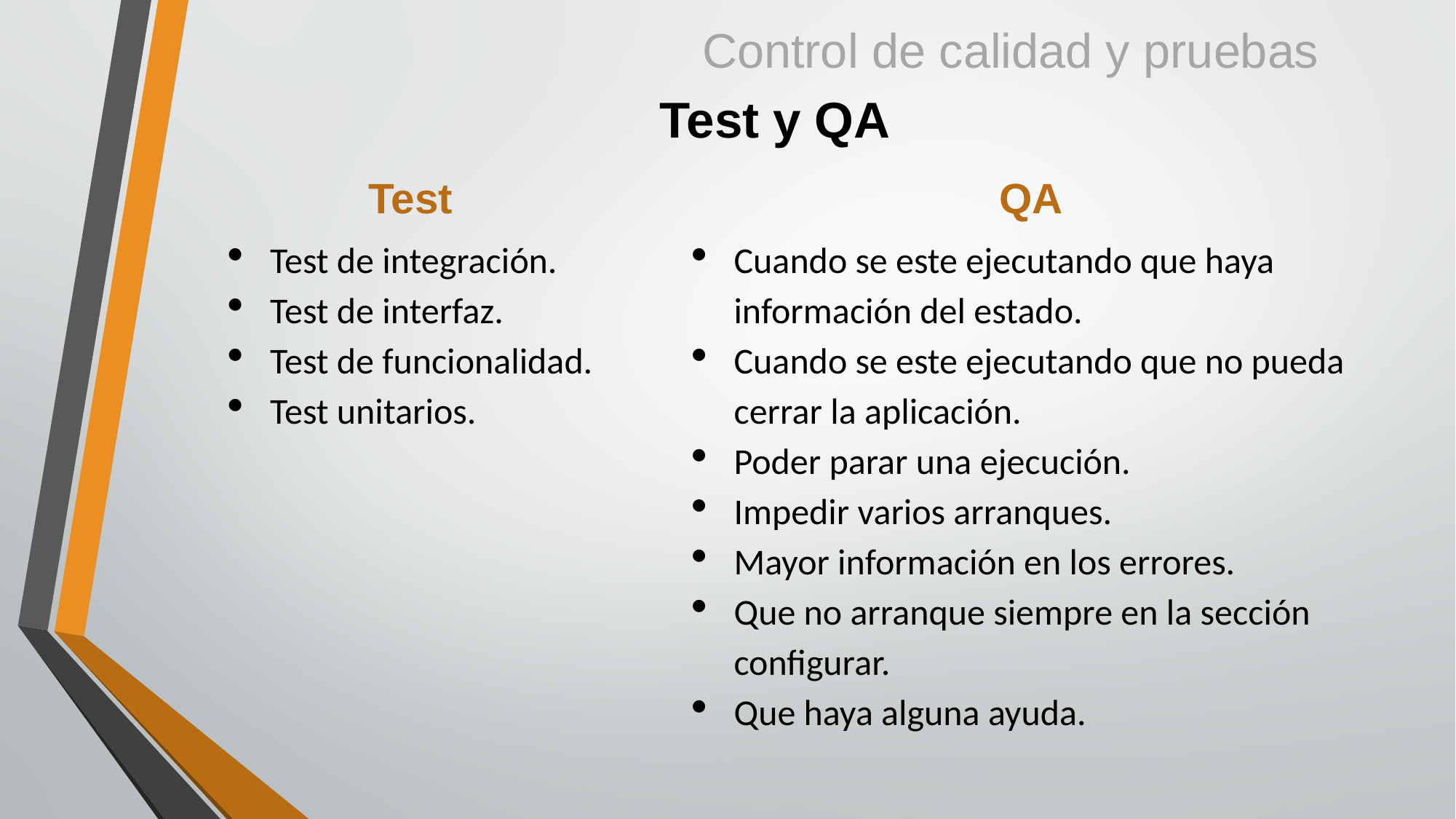

Control de calidad y pruebas
# Test y QA
Test
QA

Test de integración.
Test de interfaz.
Test de funcionalidad.
Test unitarios.
Cuando se este ejecutando que haya información del estado.
Cuando se este ejecutando que no pueda cerrar la aplicación.
Poder parar una ejecución.
Impedir varios arranques.
Mayor información en los errores.
Que no arranque siempre en la sección configurar.
Que haya alguna ayuda.